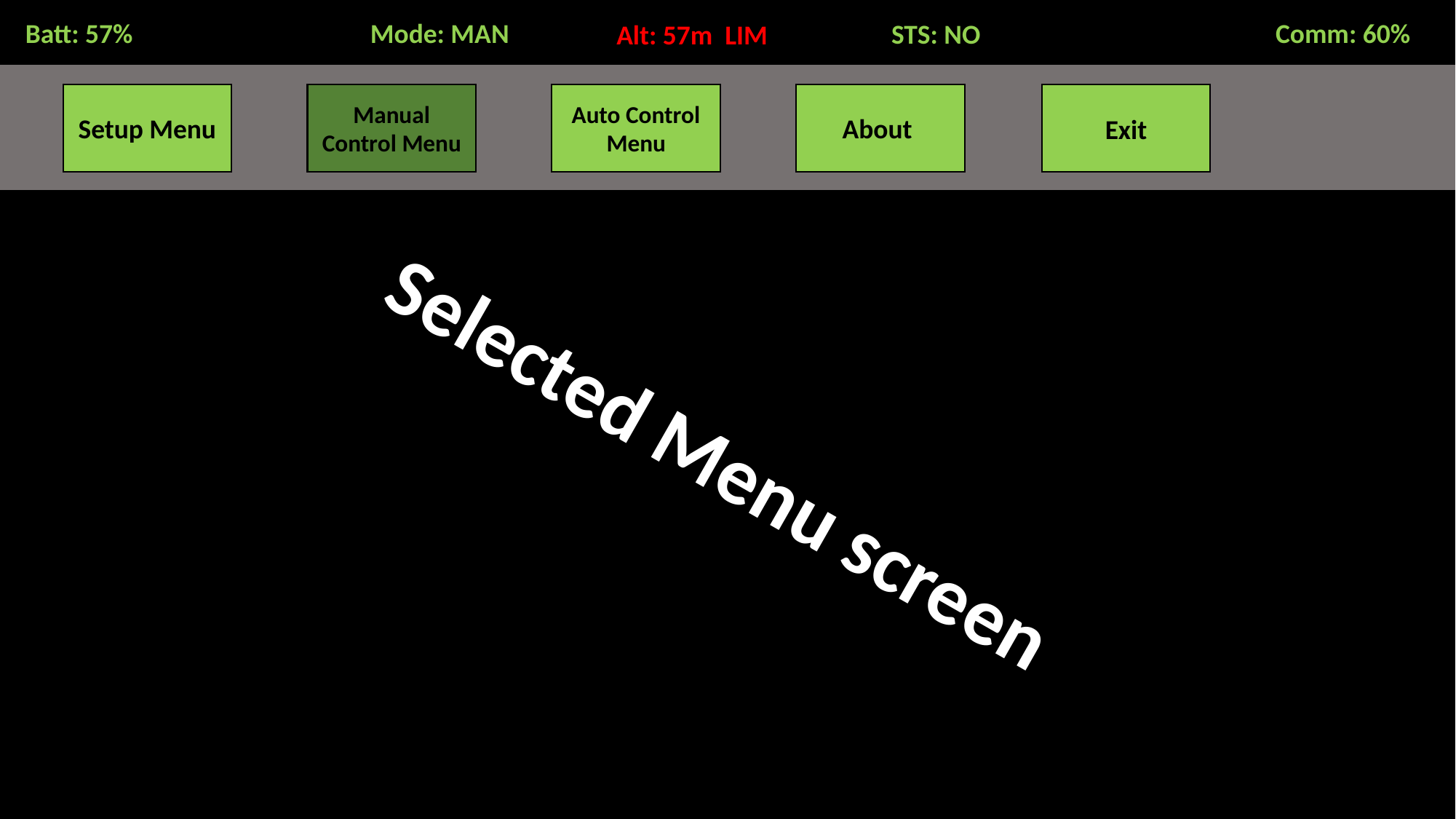

Batt: 57%
Mode: MAN
Comm: 60%
STS: NO
Alt: 57m  LIM

Setup Menu
Manual Control Menu
Auto Control Menu
About
Exit

Selected Menu screen